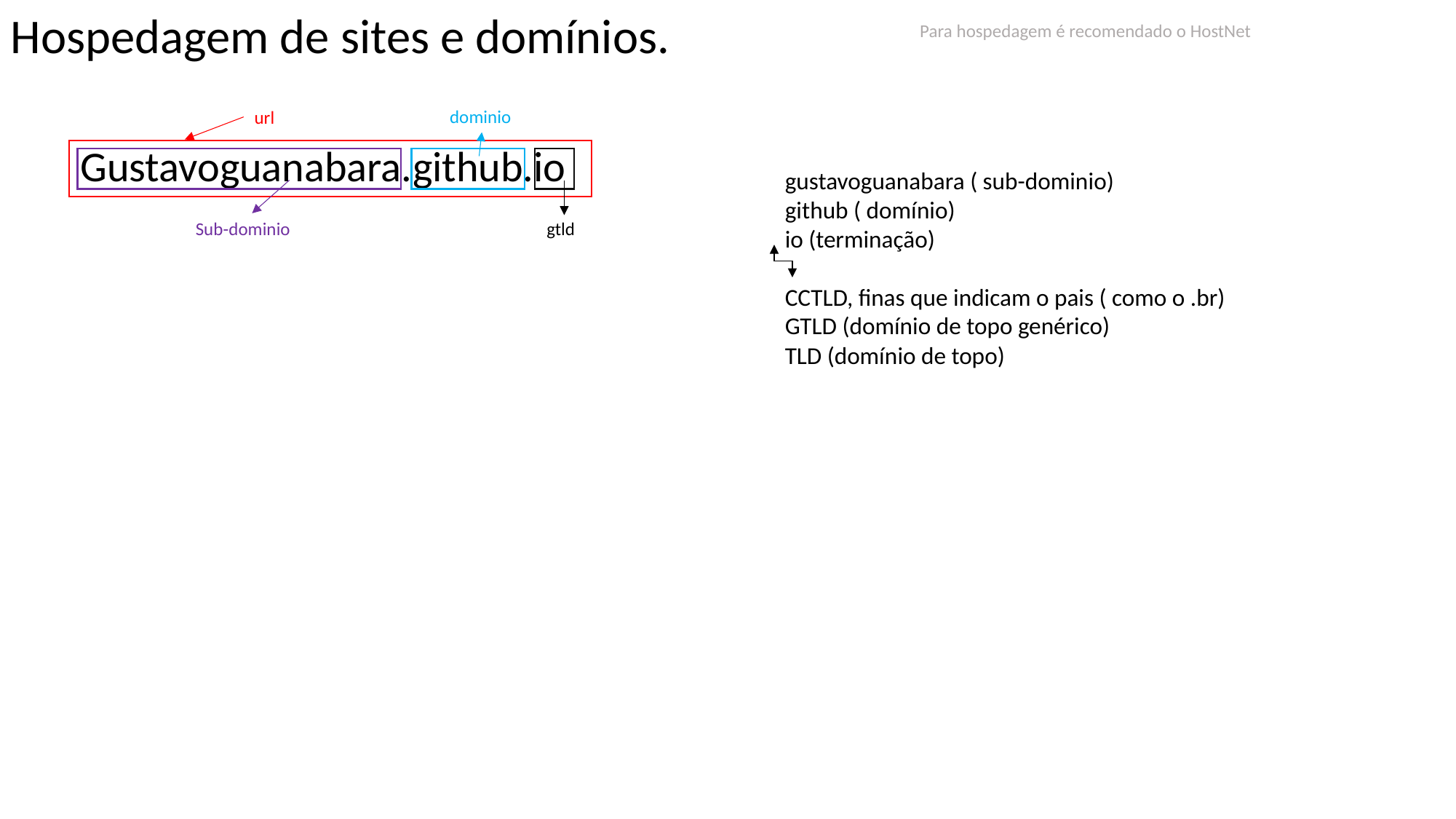

Hospedagem de sites e domínios.
Para hospedagem é recomendado o HostNet
dominio
url
Gustavoguanabara.github.io

gustavoguanabara ( sub-dominio)
github ( domínio)
io (terminação)

CCTLD, finas que indicam o pais ( como o .br)
GTLD (domínio de topo genérico)
TLD (domínio de topo)
Sub-dominio
gtld